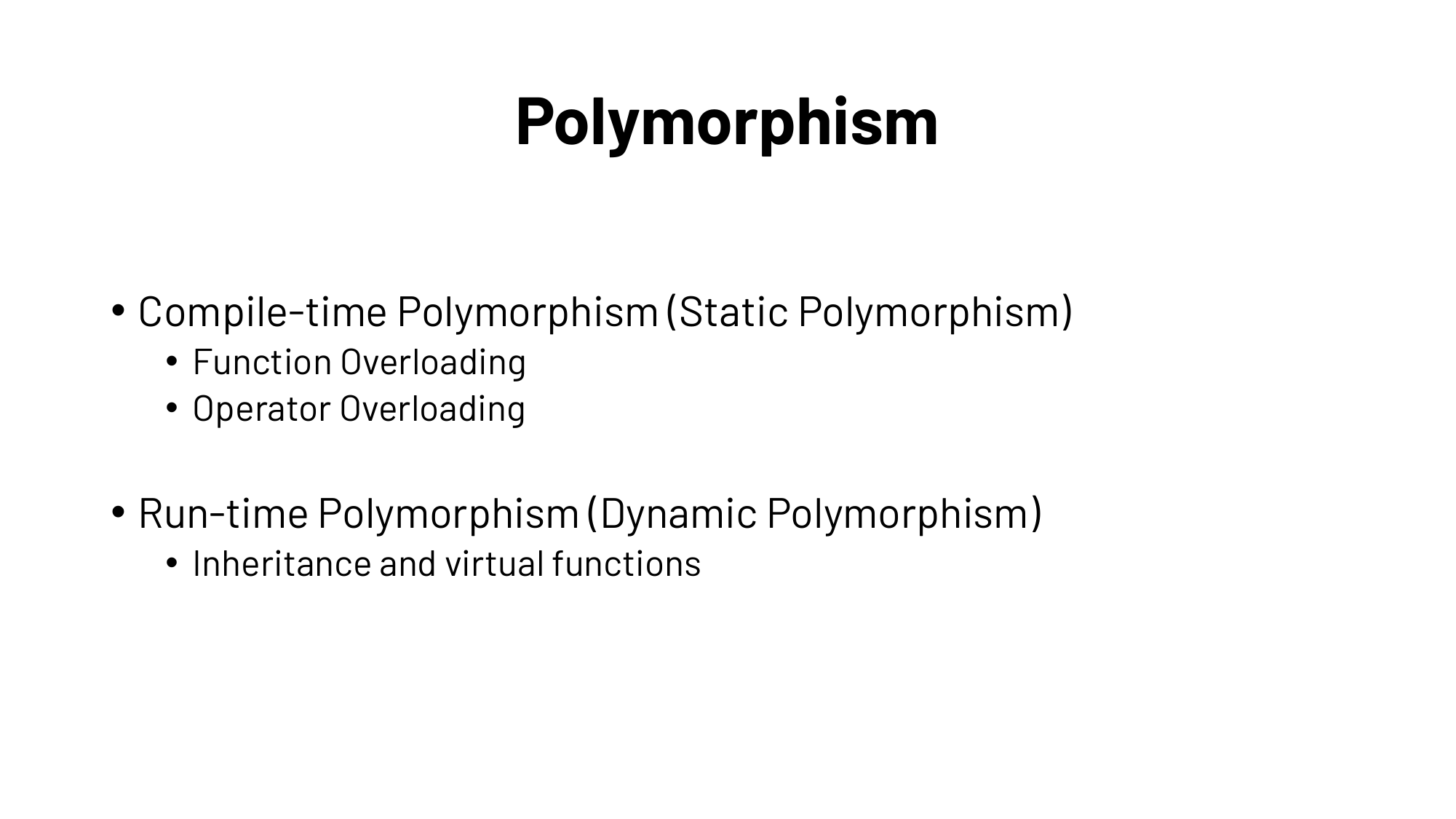

# Polymorphism

Compile-time Polymorphism (Static Polymorphism)
Function Overloading
Operator Overloading

Run-time Polymorphism (Dynamic Polymorphism)
Inheritance and virtual functions